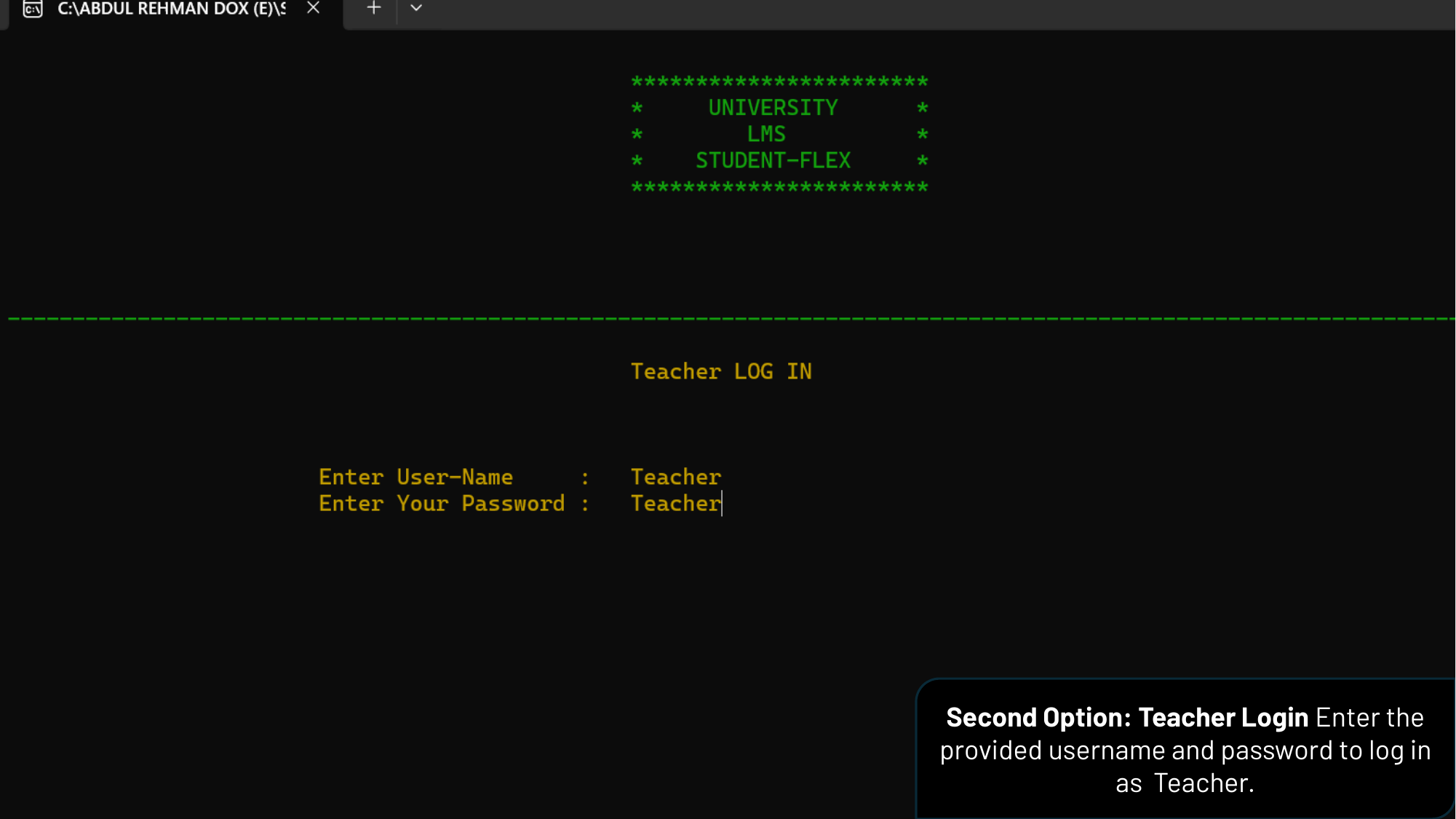

Second Option: Teacher Login Enter the provided username and password to log in as  Teacher.